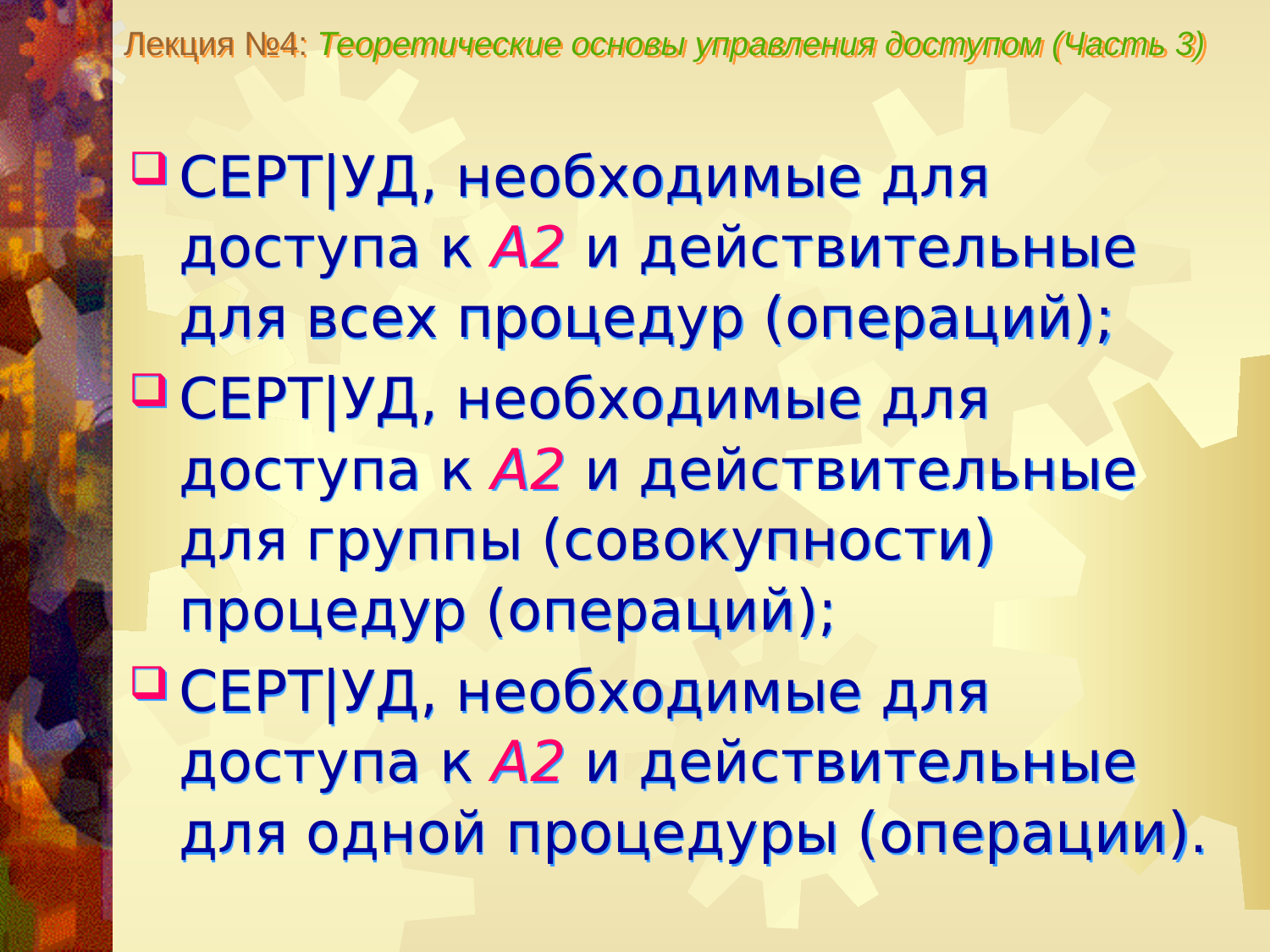

Лекция №4: Теоретические основы управления доступом (Часть 3)
СЕРТ|УД, необходимые для доступа к А2 и действительные для всех процедур (операций);
СЕРТ|УД, необходимые для доступа к А2 и действительные для группы (совокупности) процедур (операций);
СЕРТ|УД, необходимые для доступа к А2 и действительные для одной процедуры (операции).